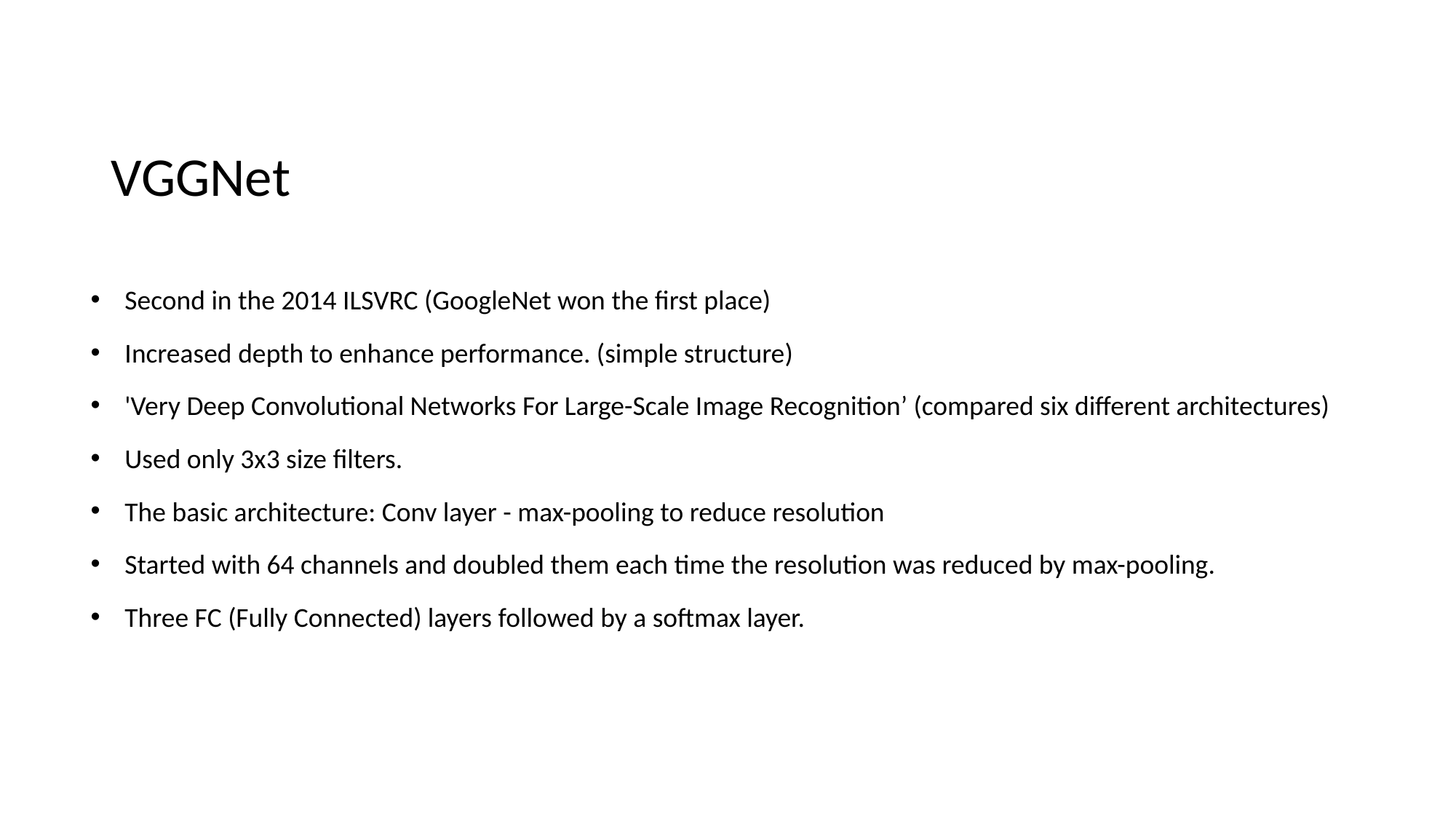

# VGGNet
Second in the 2014 ILSVRC (GoogleNet won the first place)
Increased depth to enhance performance. (simple structure)
'Very Deep Convolutional Networks For Large-Scale Image Recognition’ (compared six different architectures)
Used only 3x3 size filters.
The basic architecture: Conv layer - max-pooling to reduce resolution
Started with 64 channels and doubled them each time the resolution was reduced by max-pooling.
Three FC (Fully Connected) layers followed by a softmax layer.